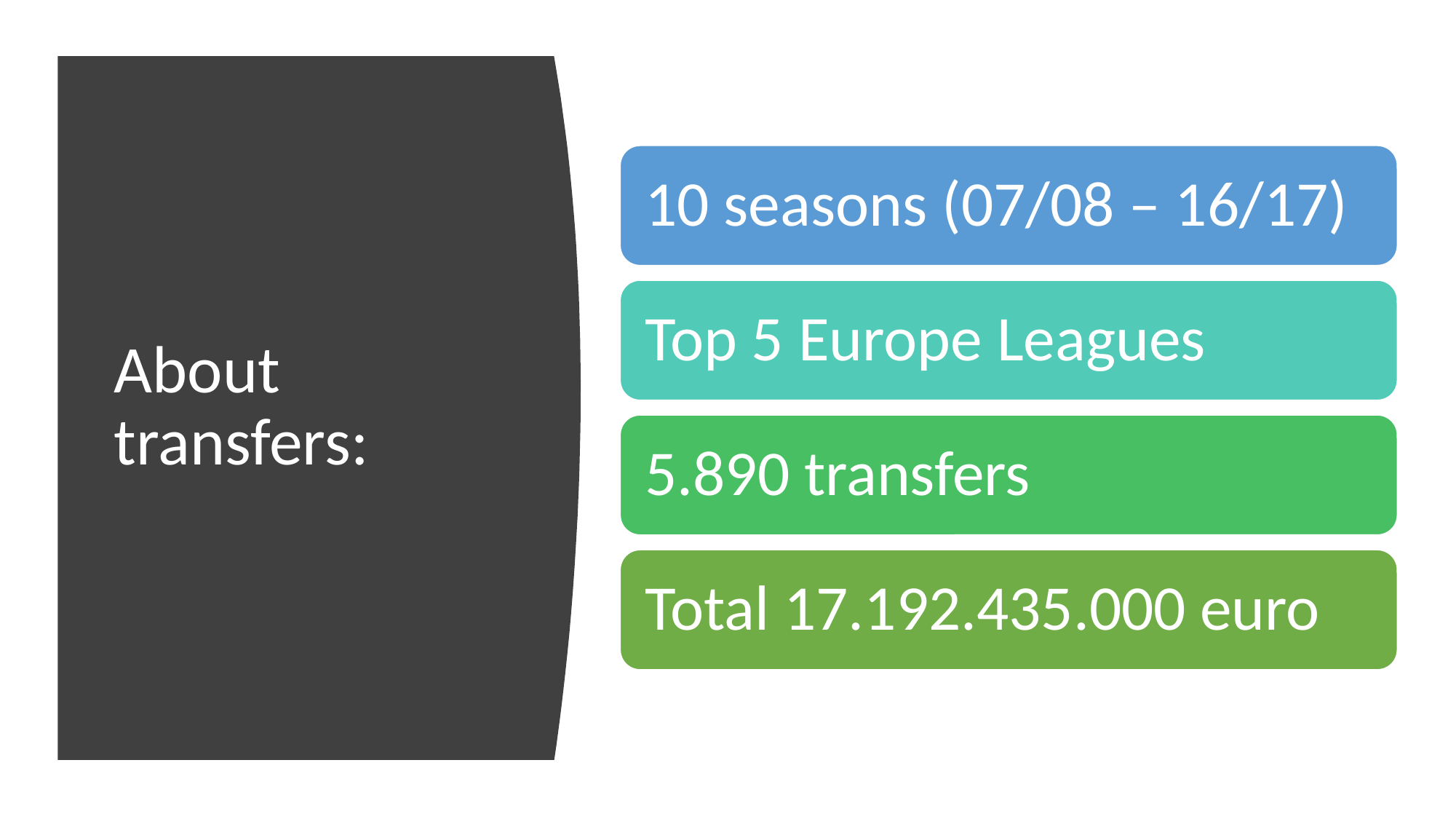

10 seasons (07/08 – 16/17)
Top 5 Europe Leagues
5.890 transfers
Total 17.192.435.000 euro

# About transfers: